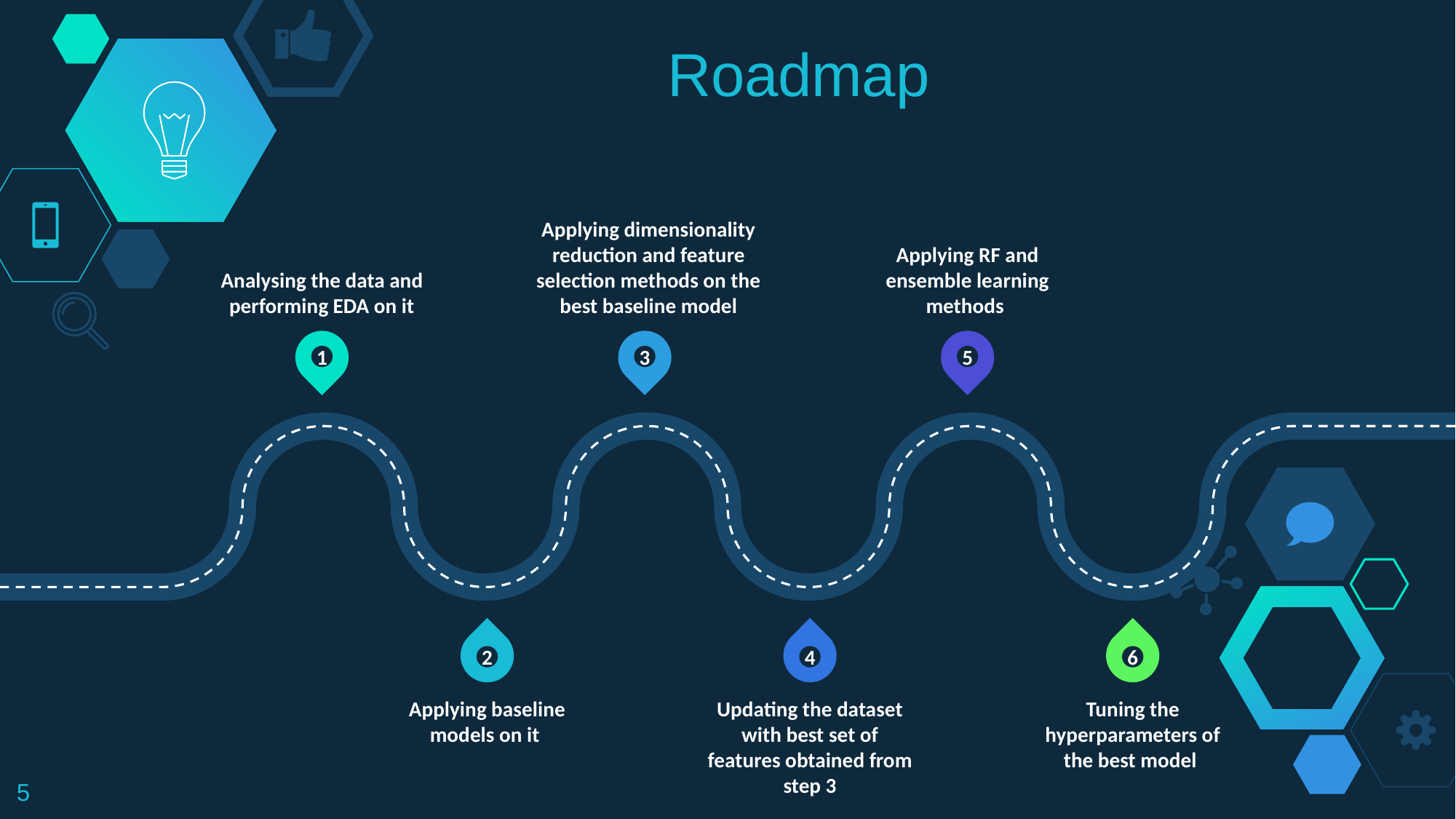

# Roadmap
Analysing the data and performing EDA on it
Applying dimensionality reduction and feature selection methods on the best baseline model
Applying RF and ensemble learning methods

1

3

5

2

4

6
Applying baseline models on it
Updating the dataset with best set of features obtained from step 3
Tuning the hyperparameters of the best model
5